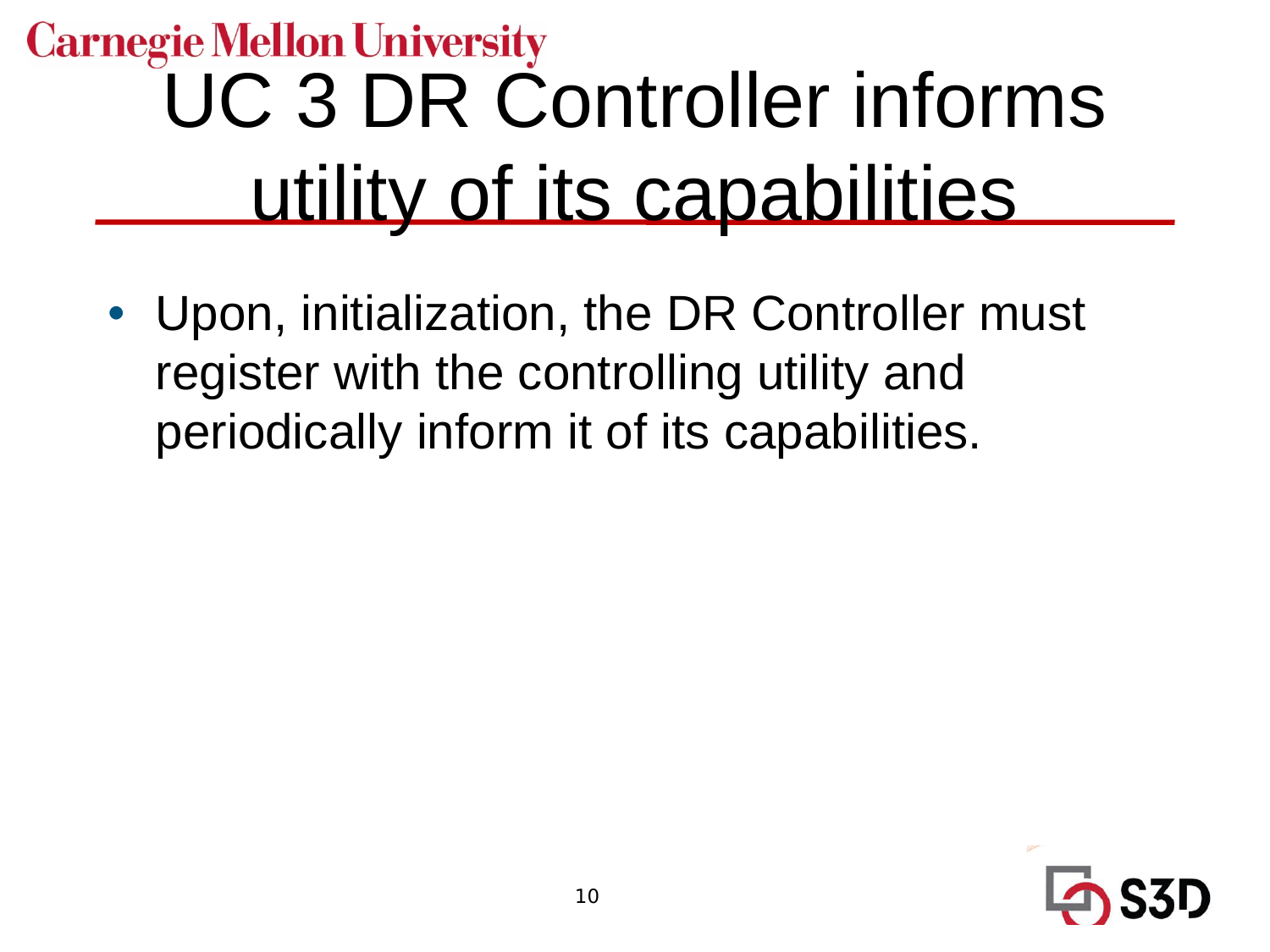

# UC 3 DR Controller informs utility of its capabilities
Upon, initialization, the DR Controller must register with the controlling utility and periodically inform it of its capabilities.